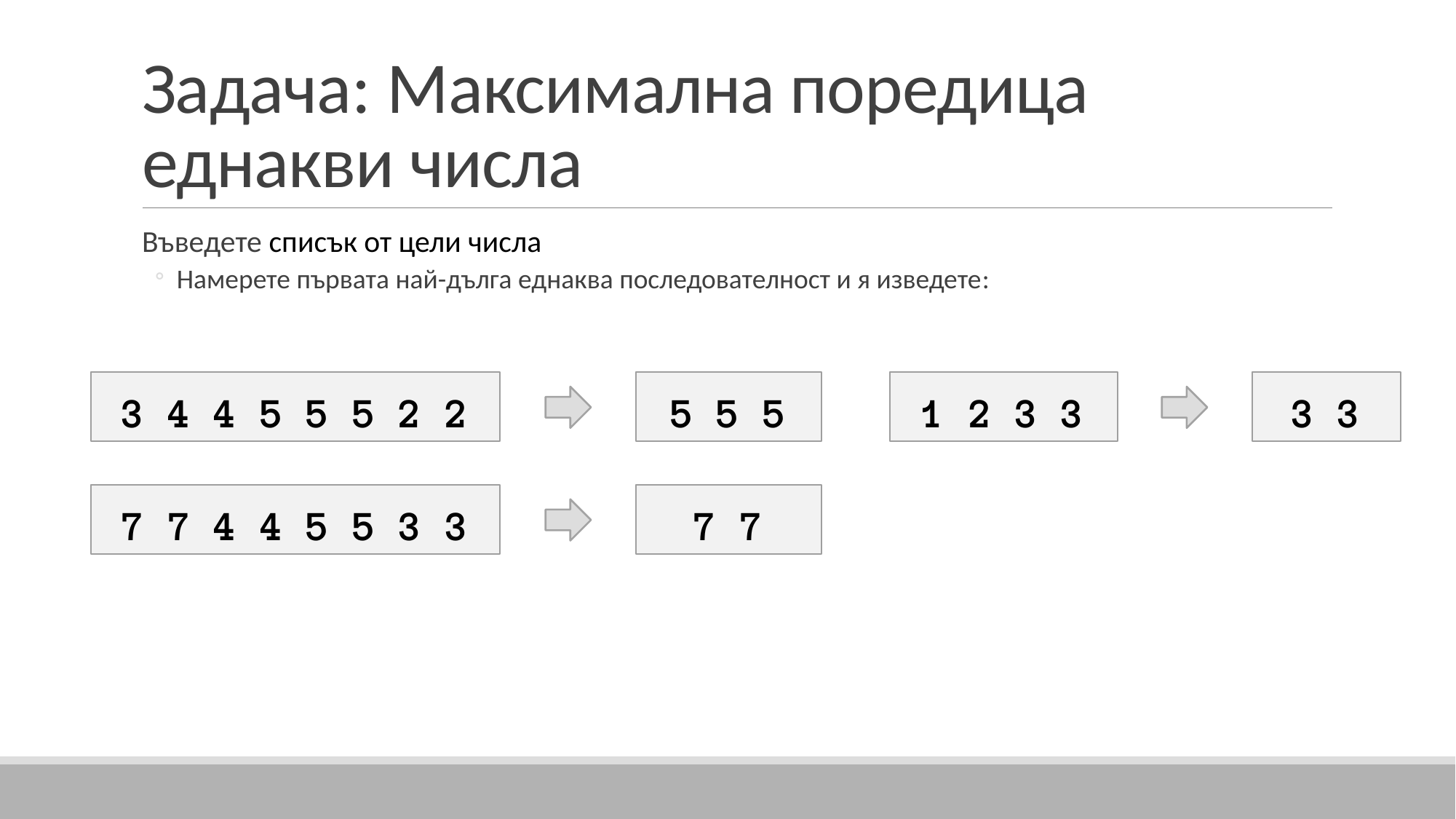

# Задача: Максимална поредица еднакви числа
Въведете списък от цели числа
Намерете първата най-дълга еднаква последователност и я изведете:

5 5 5
1 2 3 3
3 3
3 4 4 5 5 5 2 2

7 7
7 7 4 4 5 5 3 3